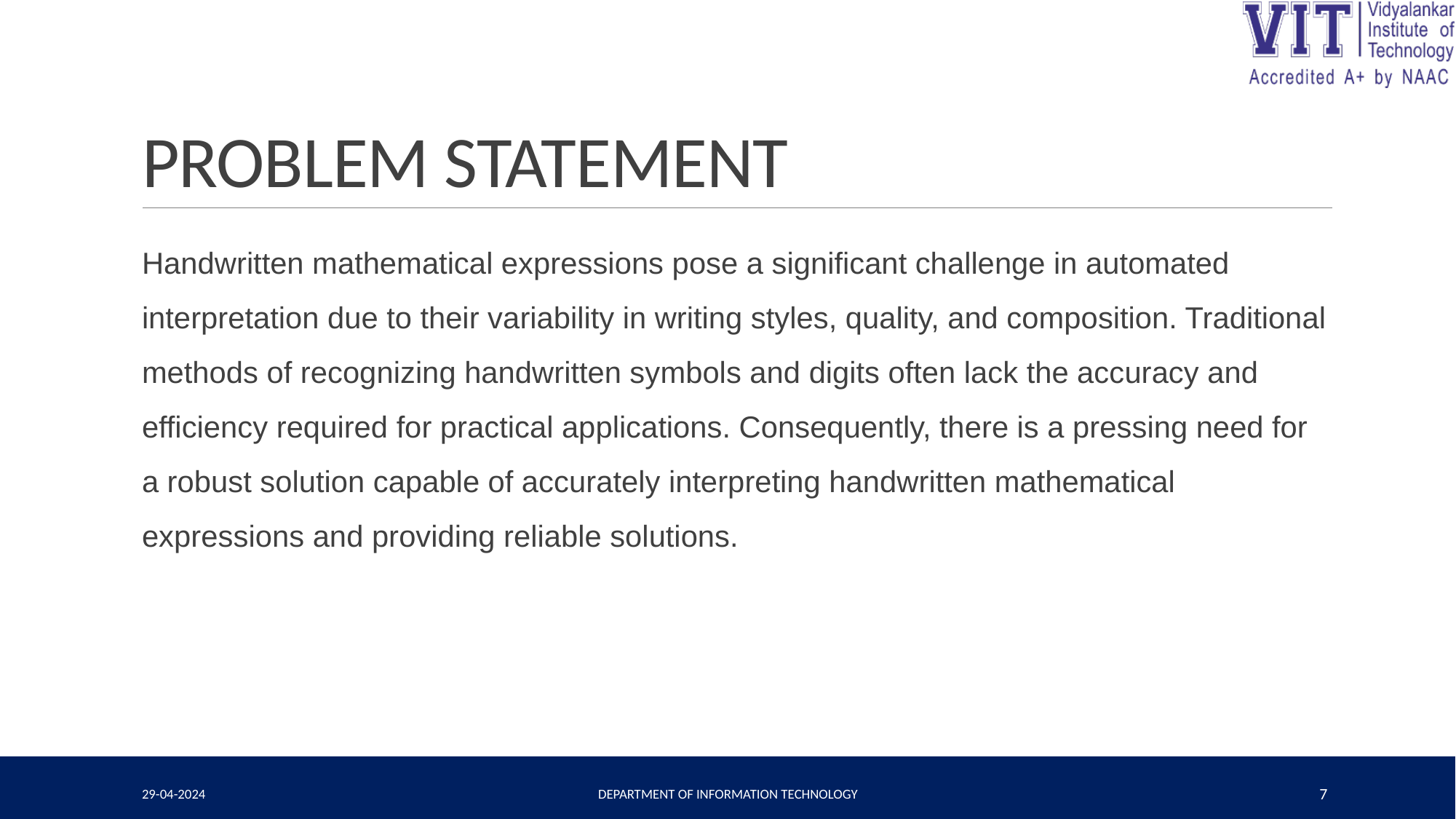

# PROBLEM STATEMENT
Handwritten mathematical expressions pose a significant challenge in automated interpretation due to their variability in writing styles, quality, and composition. Traditional methods of recognizing handwritten symbols and digits often lack the accuracy and efficiency required for practical applications. Consequently, there is a pressing need for a robust solution capable of accurately interpreting handwritten mathematical expressions and providing reliable solutions.
29-04-2024
Department of Information Technology
7